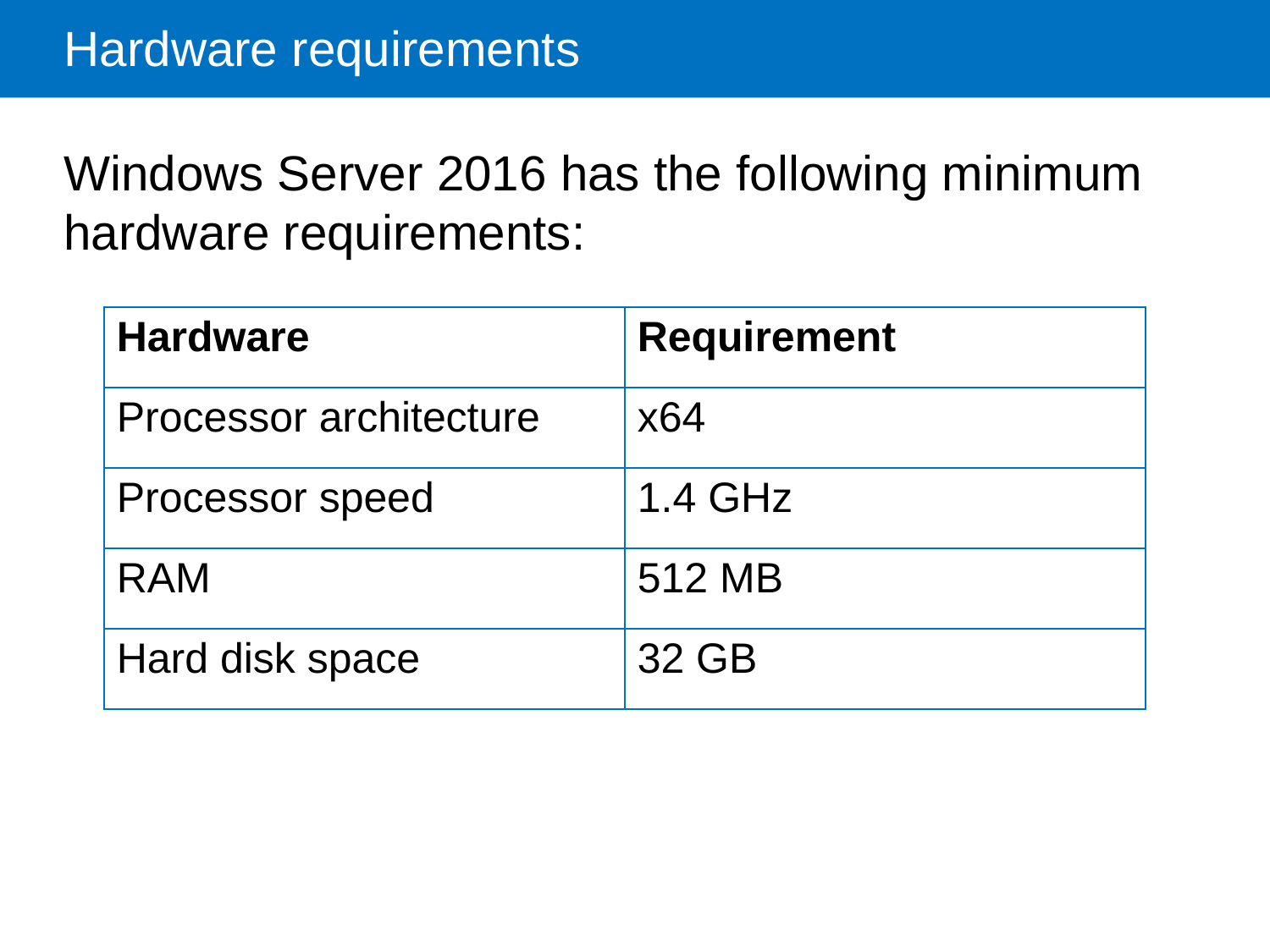

# Hardware requirements
Windows Server 2016 has the following minimum hardware requirements:

| Hardware | Requirement |
| --- | --- |
| Processor architecture | x64 |
| Processor speed | 1.4 GHz |
| RAM | 512 MB |
| Hard disk space | 32 GB |